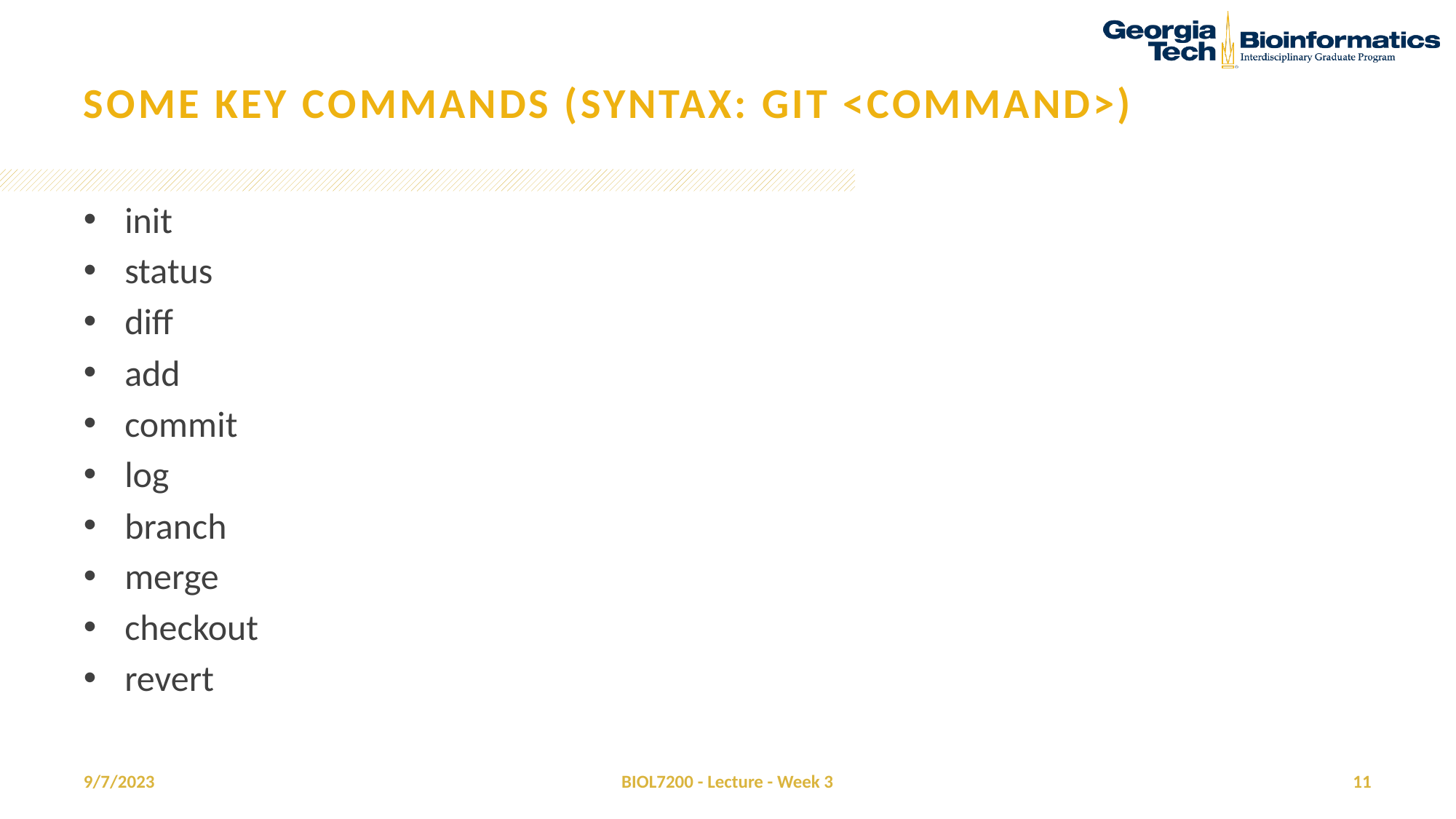

# Some key commands (syntax: git <command>)
init
status
diff
add
commit
log
branch
merge
checkout
revert
9/7/2023
BIOL7200 - Lecture - Week 3
11